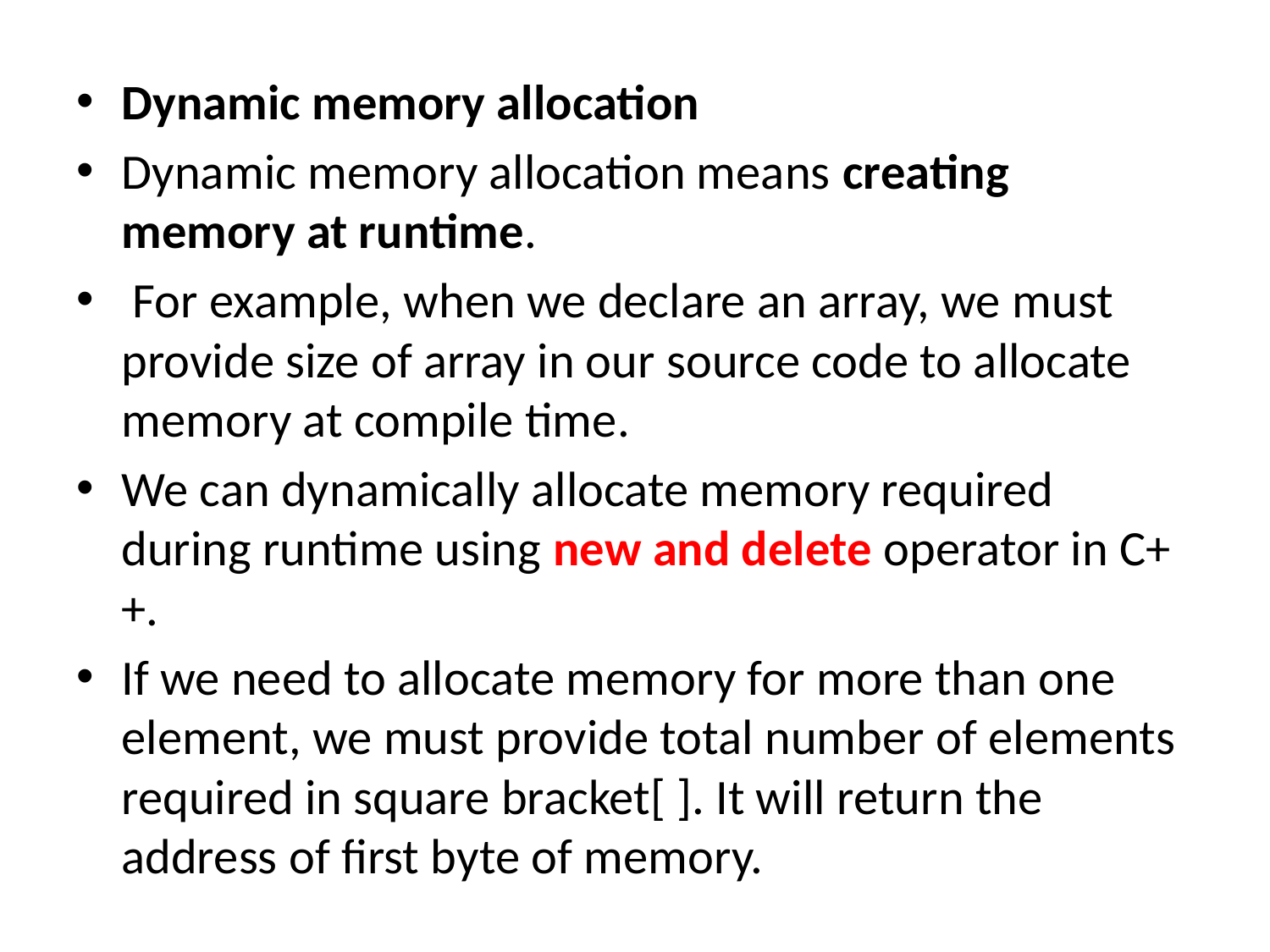

Dynamic memory allocation
Dynamic memory allocation means creating memory at runtime.
 For example, when we declare an array, we must provide size of array in our source code to allocate memory at compile time.
We can dynamically allocate memory required during runtime using new and delete operator in C++.
If we need to allocate memory for more than one element, we must provide total number of elements required in square bracket[ ]. It will return the address of first byte of memory.